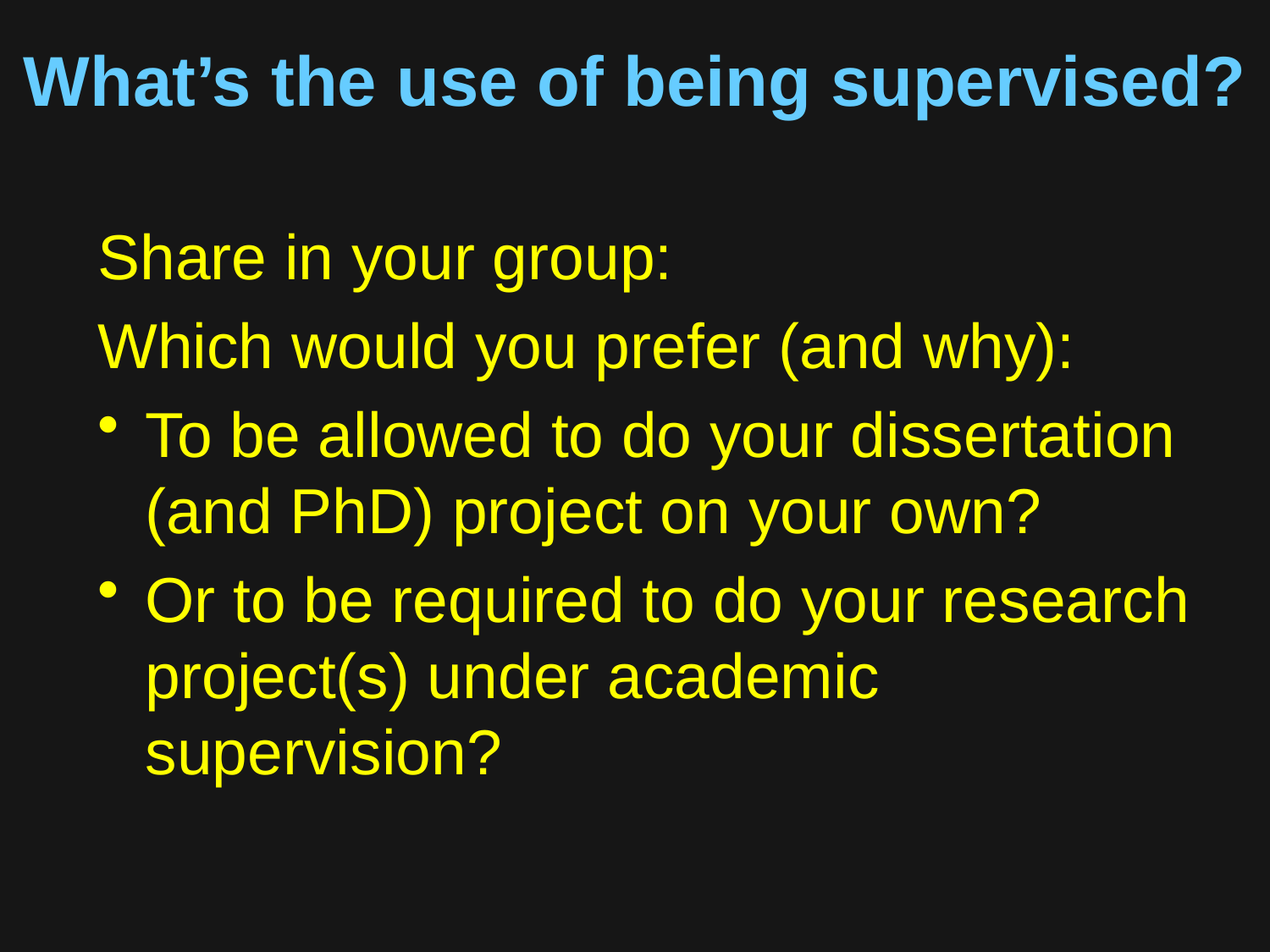

# What’s the use of being supervised?
Share in your group:
Which would you prefer (and why):
To be allowed to do your dissertation (and PhD) project on your own?
Or to be required to do your research project(s) under academic supervision?